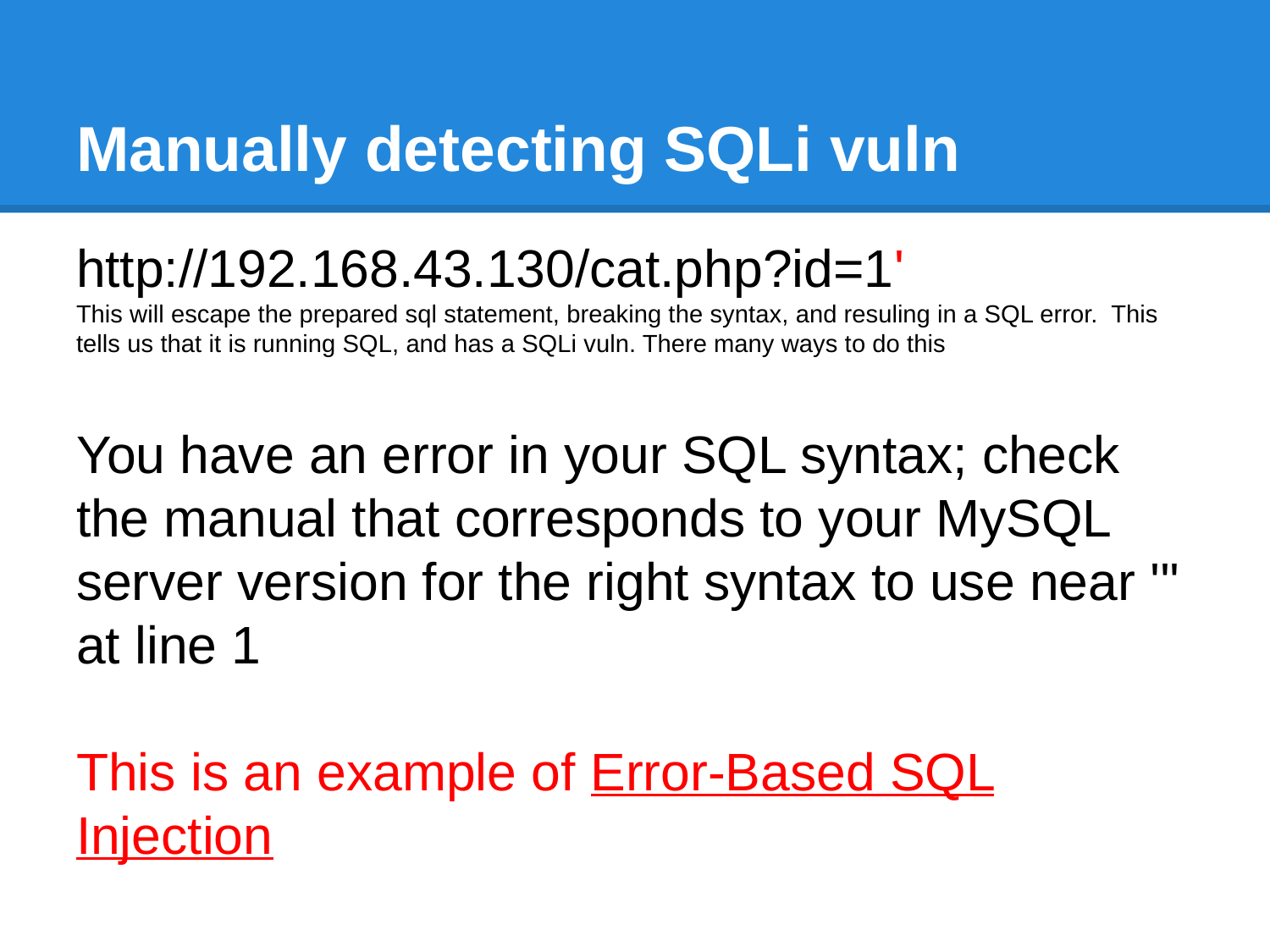

# Manually detecting SQLi vuln
http://192.168.43.130/cat.php?id=1'
This will escape the prepared sql statement, breaking the syntax, and resuling in a SQL error.  This tells us that it is running SQL, and has a SQLi vuln. There many ways to do this

You have an error in your SQL syntax; check the manual that corresponds to your MySQL server version for the right syntax to use near ''' at line 1

This is an example of Error-Based SQL Injection